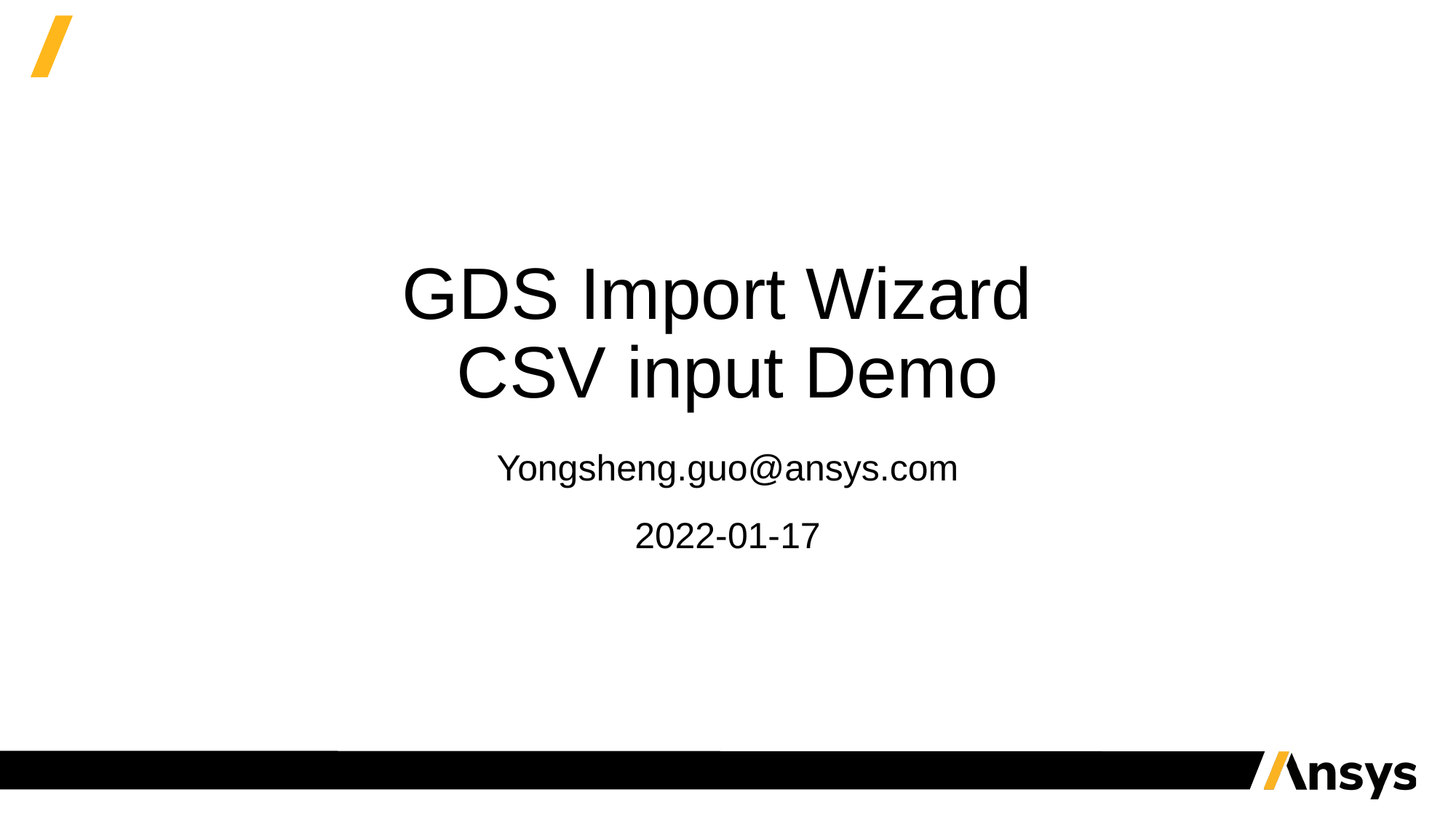

# GDS Import Wizard CSV input Demo
Yongsheng.guo@ansys.com
2022-01-17